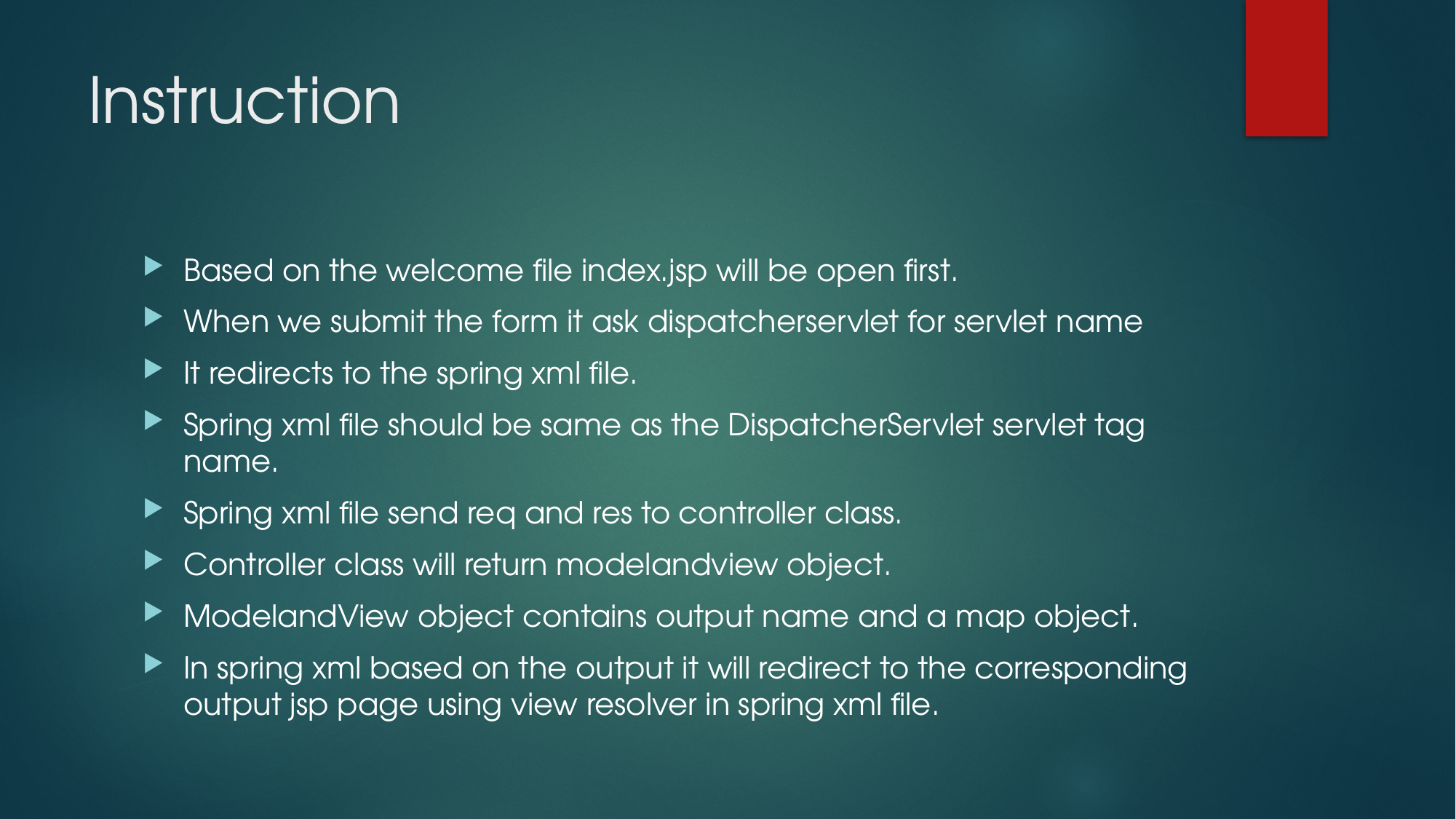

# Instruction
Based on the welcome file index.jsp will be open first.
When we submit the form it ask dispatcherservlet for servlet name
It redirects to the spring xml file.
Spring xml file should be same as the DispatcherServlet servlet tag name.
Spring xml file send req and res to controller class.
Controller class will return modelandview object.
ModelandView object contains output name and a map object.
In spring xml based on the output it will redirect to the corresponding output jsp page using view resolver in spring xml file.